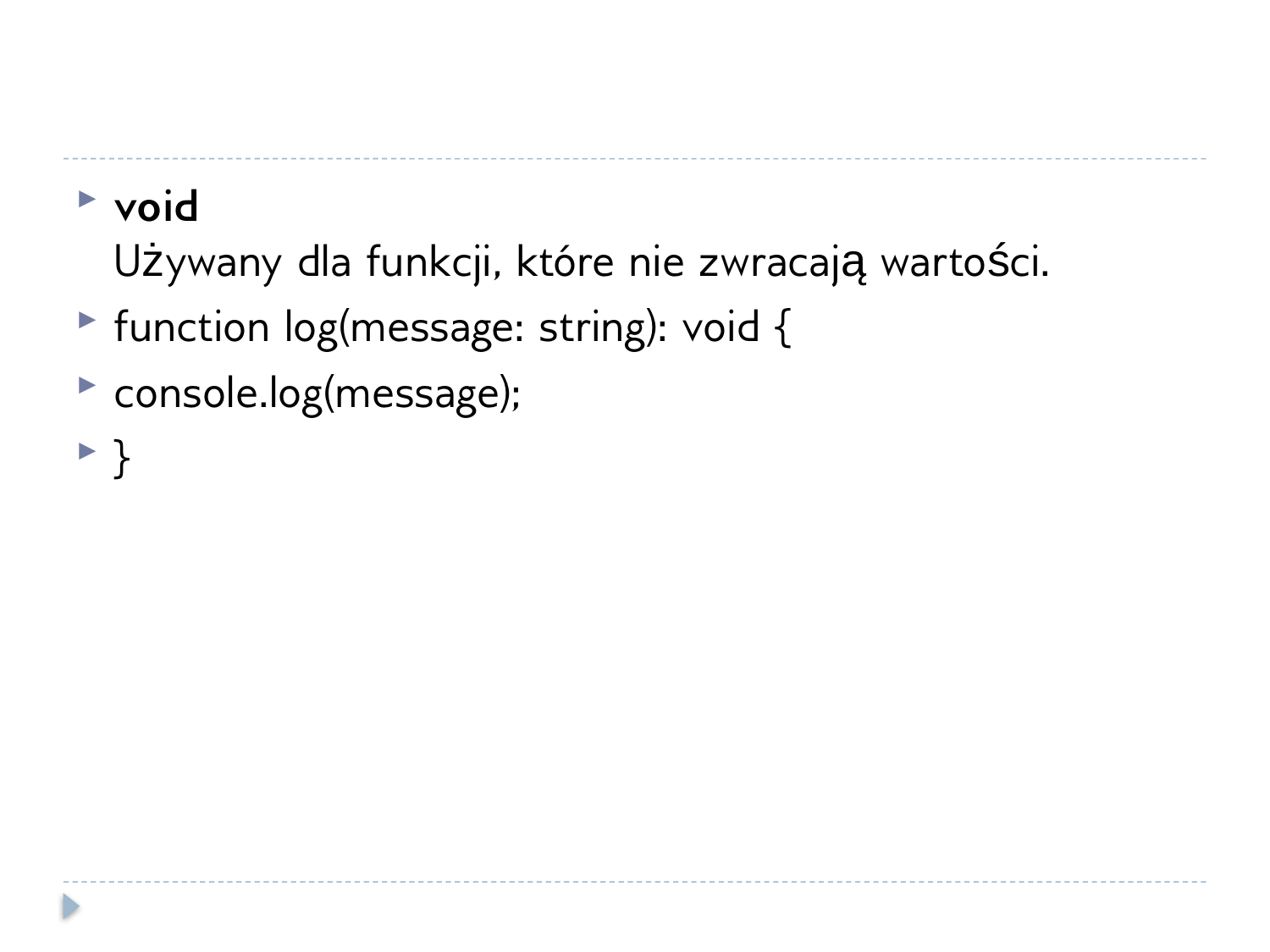

#
void
Używany dla funkcji, które nie zwracają wartości.
function log(message: string): void {
console.log(message);
}